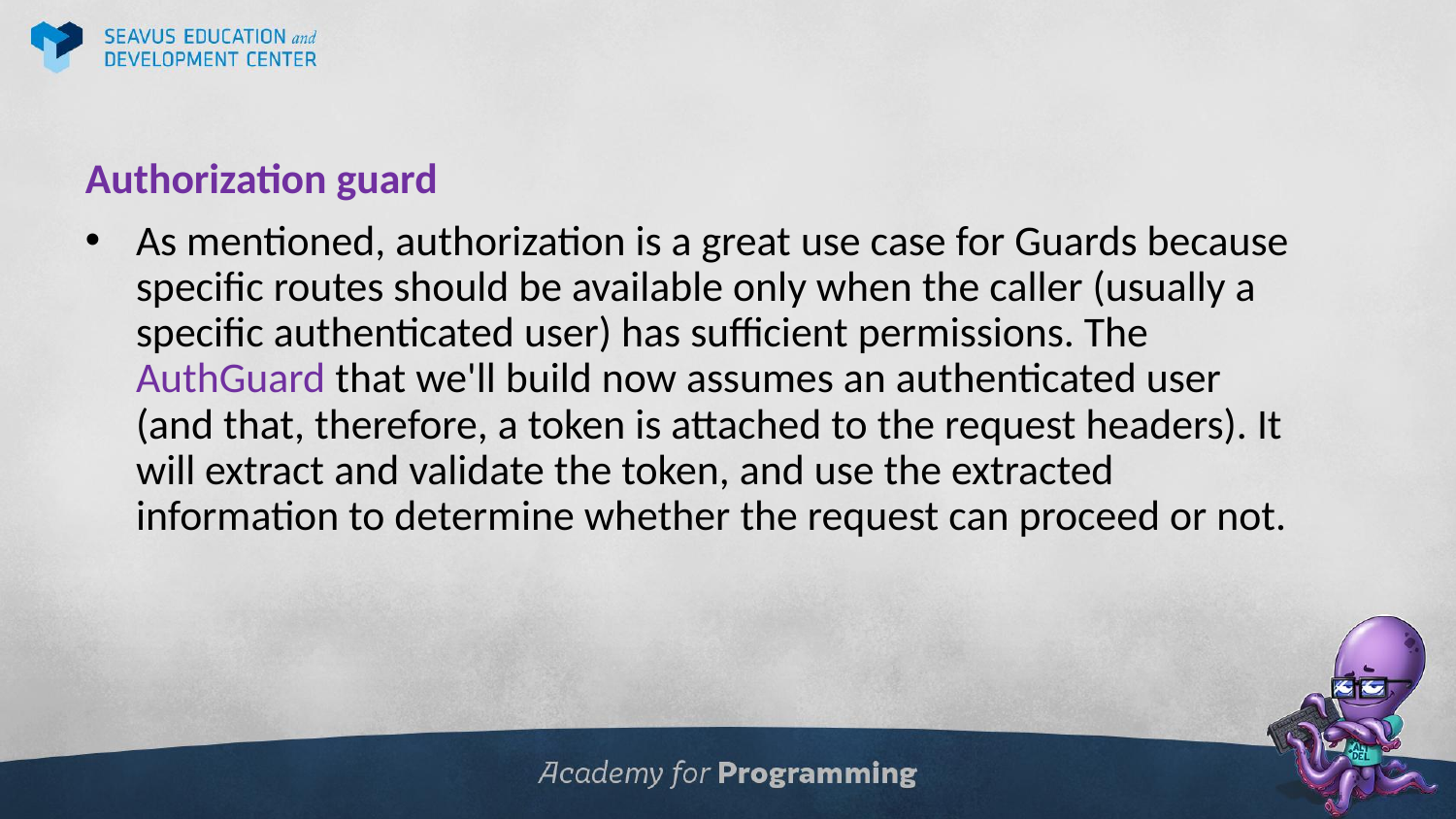

Authorization guard
As mentioned, authorization is a great use case for Guards because specific routes should be available only when the caller (usually a specific authenticated user) has sufficient permissions. The AuthGuard that we'll build now assumes an authenticated user (and that, therefore, a token is attached to the request headers). It will extract and validate the token, and use the extracted information to determine whether the request can proceed or not.